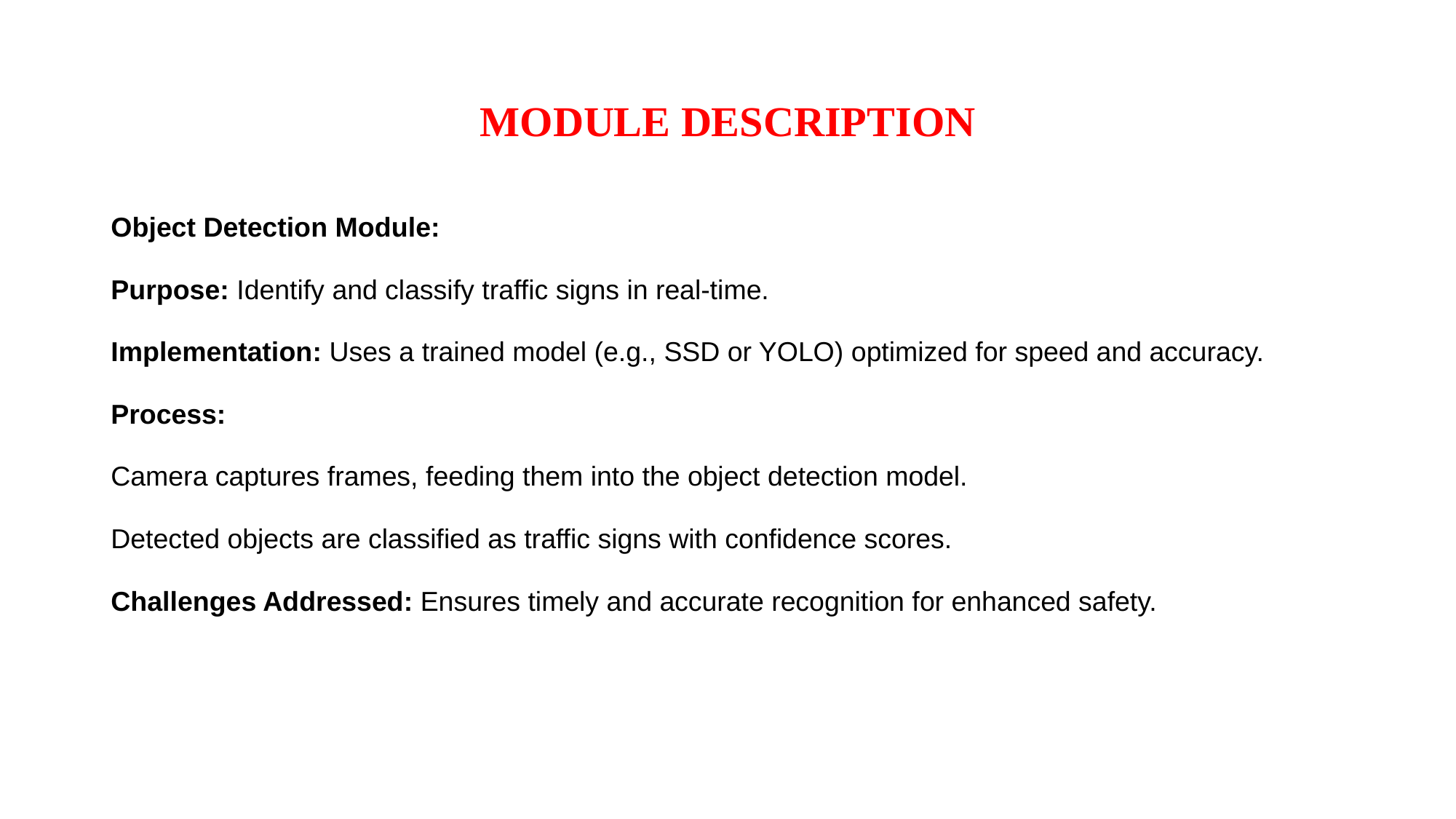

# MODULE DESCRIPTION
Object Detection Module:
Purpose: Identify and classify traffic signs in real-time.
Implementation: Uses a trained model (e.g., SSD or YOLO) optimized for speed and accuracy.
Process:
Camera captures frames, feeding them into the object detection model.
Detected objects are classified as traffic signs with confidence scores.
Challenges Addressed: Ensures timely and accurate recognition for enhanced safety.